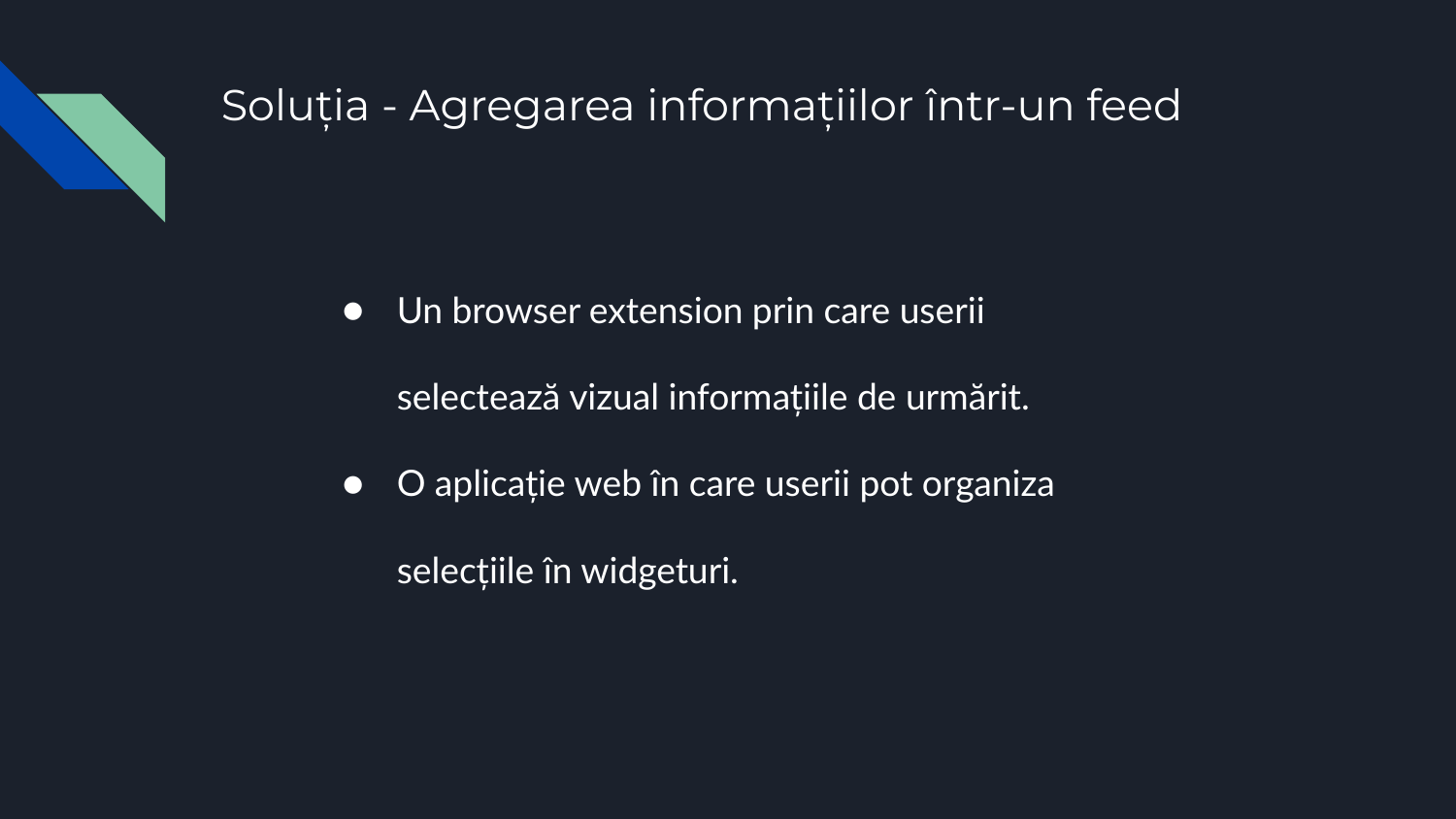

# Soluția - Agregarea informațiilor într-un feed
Un browser extension prin care userii selectează vizual informațiile de urmărit.
O aplicație web în care userii pot organiza selecțiile în widgeturi.